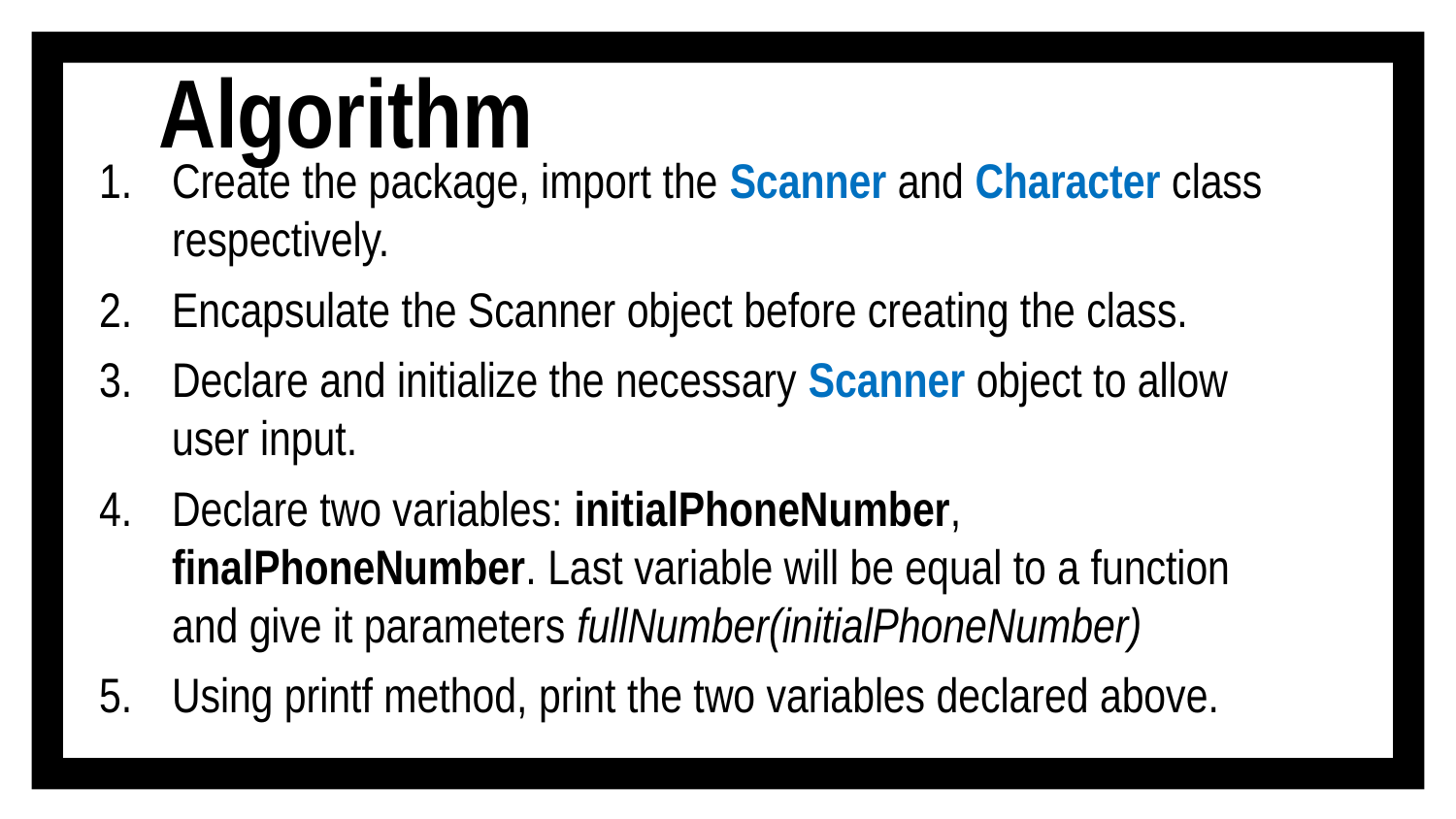

# Algorithm
Create the package, import the Scanner and Character class respectively.
Encapsulate the Scanner object before creating the class.
Declare and initialize the necessary Scanner object to allow user input.
Declare two variables: initialPhoneNumber, finalPhoneNumber. Last variable will be equal to a function and give it parameters fullNumber(initialPhoneNumber)
Using printf method, print the two variables declared above.